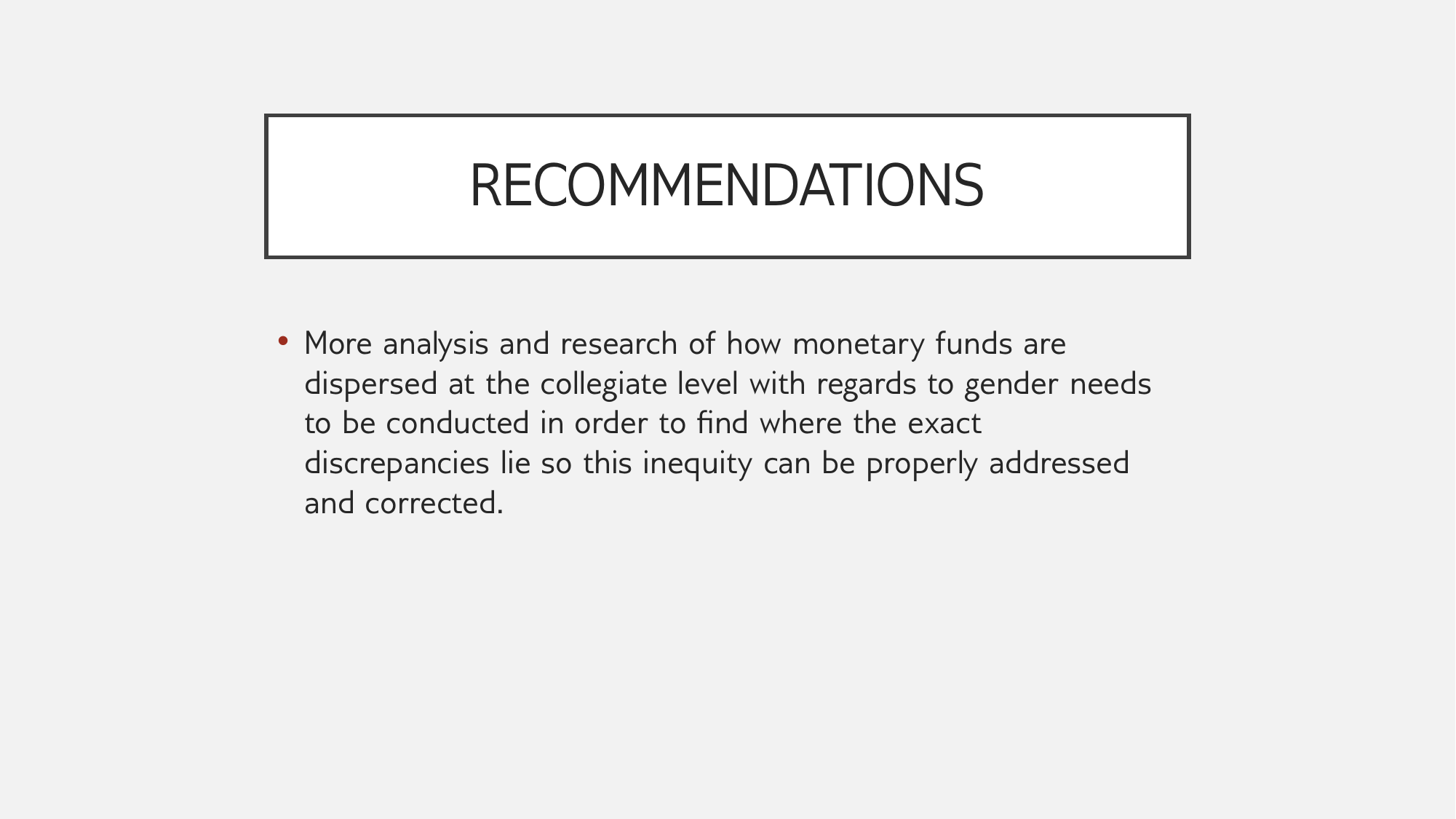

# RECOMMENDATIONS
More analysis and research of how monetary funds are dispersed at the collegiate level with regards to gender needs to be conducted in order to find where the exact discrepancies lie so this inequity can be properly addressed and corrected.